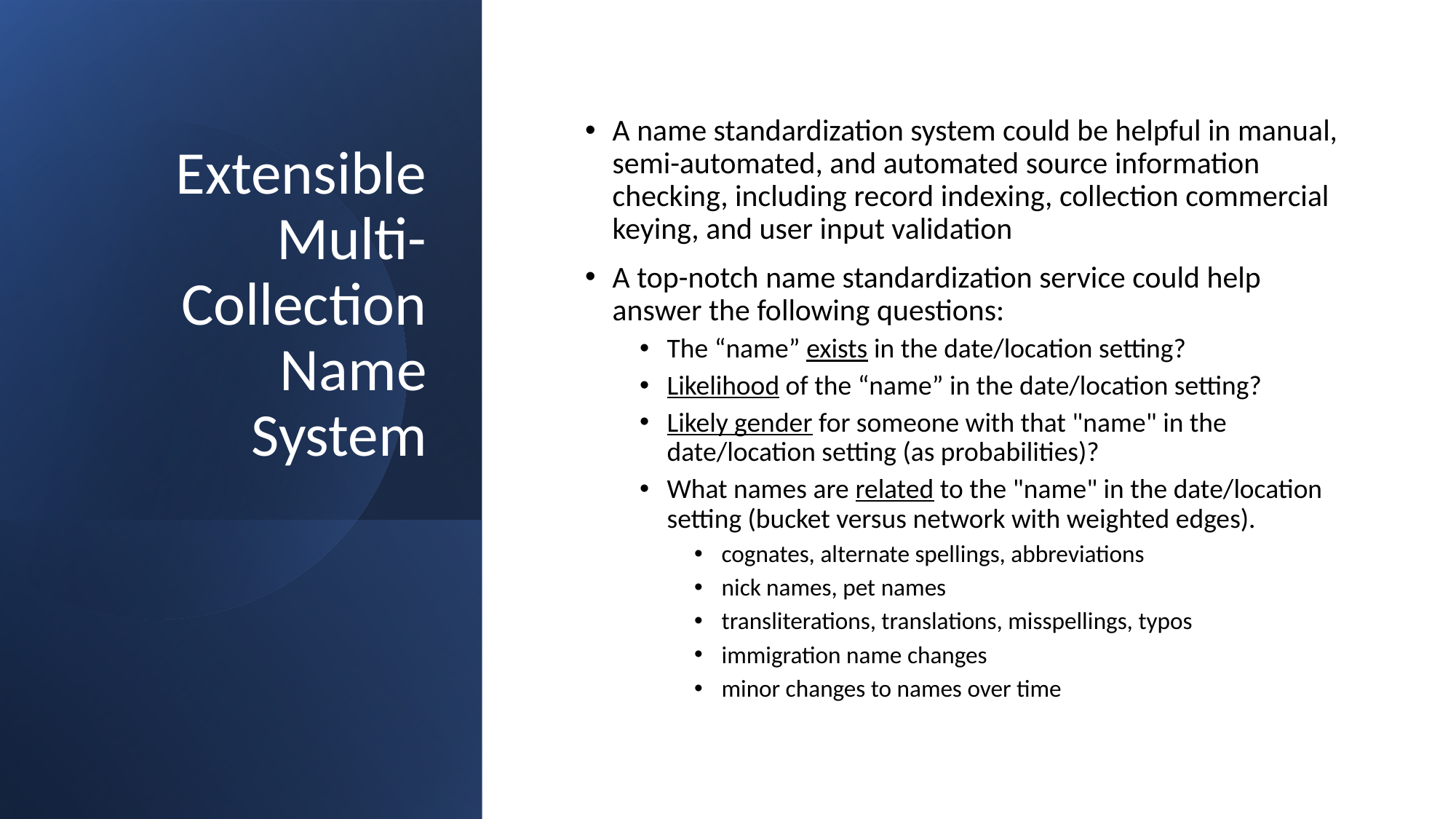

# Extensible Multi-Collection Name System
A name standardization system could be helpful in manual, semi-automated, and automated source information checking, including record indexing, collection commercial keying, and user input validation
A top-notch name standardization service could help answer the following questions:
The “name” exists in the date/location setting?
Likelihood of the “name” in the date/location setting?
Likely gender for someone with that "name" in the date/location setting (as probabilities)?
What names are related to the "name" in the date/location setting (bucket versus network with weighted edges).
cognates, alternate spellings, abbreviations
nick names, pet names
transliterations, translations, misspellings, typos
immigration name changes
minor changes to names over time